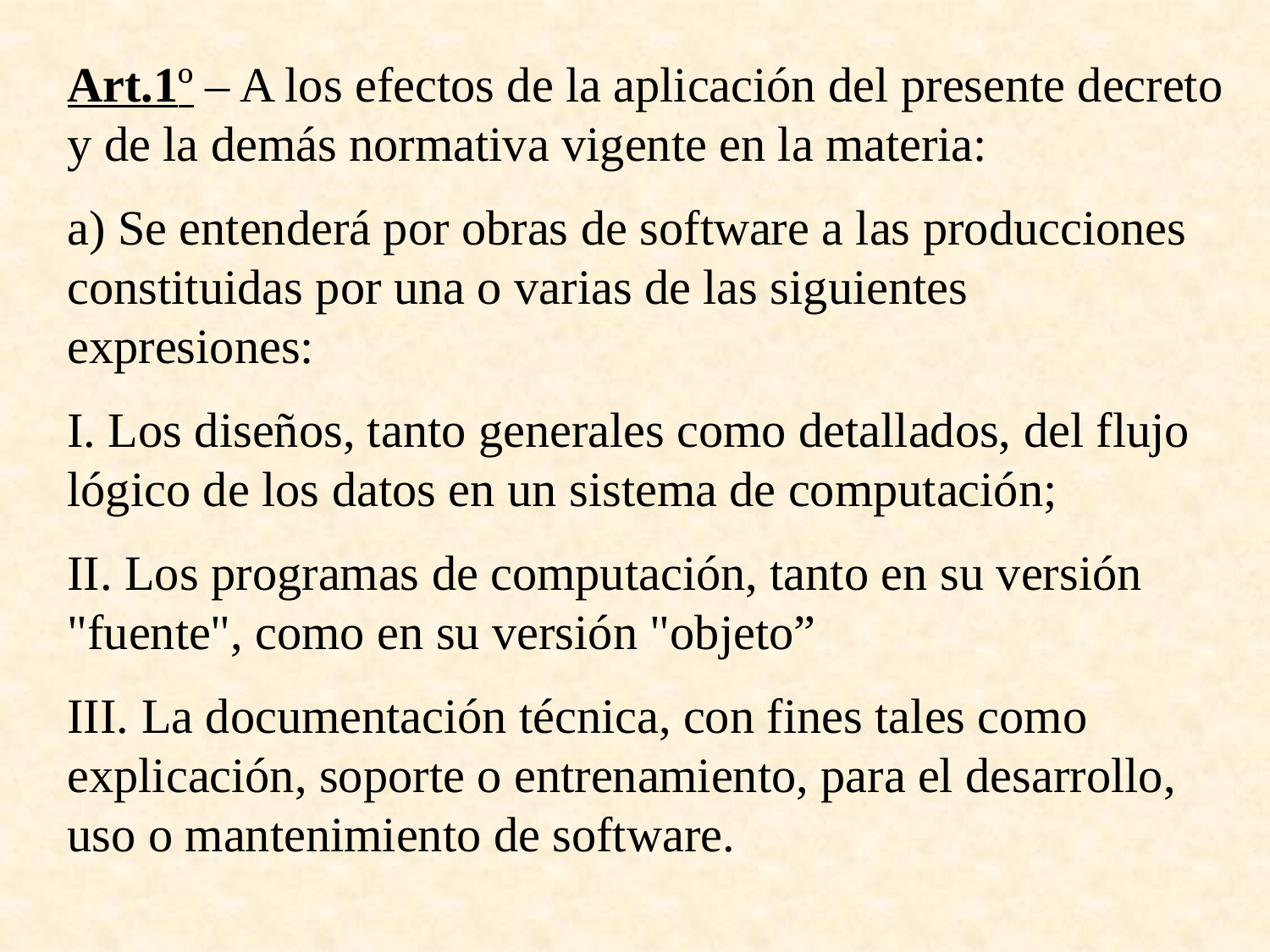

Art.1º – A los efectos de la aplicación del presente decreto y de la demás normativa vigente en la materia:
a) Se entenderá por obras de software a las producciones constituidas por una o varias de las siguientes expresiones:
I. Los diseños, tanto generales como detallados, del flujo lógico de los datos en un sistema de computación;
II. Los programas de computación, tanto en su versión "fuente", como en su versión "objeto”
III. La documentación técnica, con fines tales como explicación, soporte o entrenamiento, para el desarrollo, uso o mantenimiento de software.